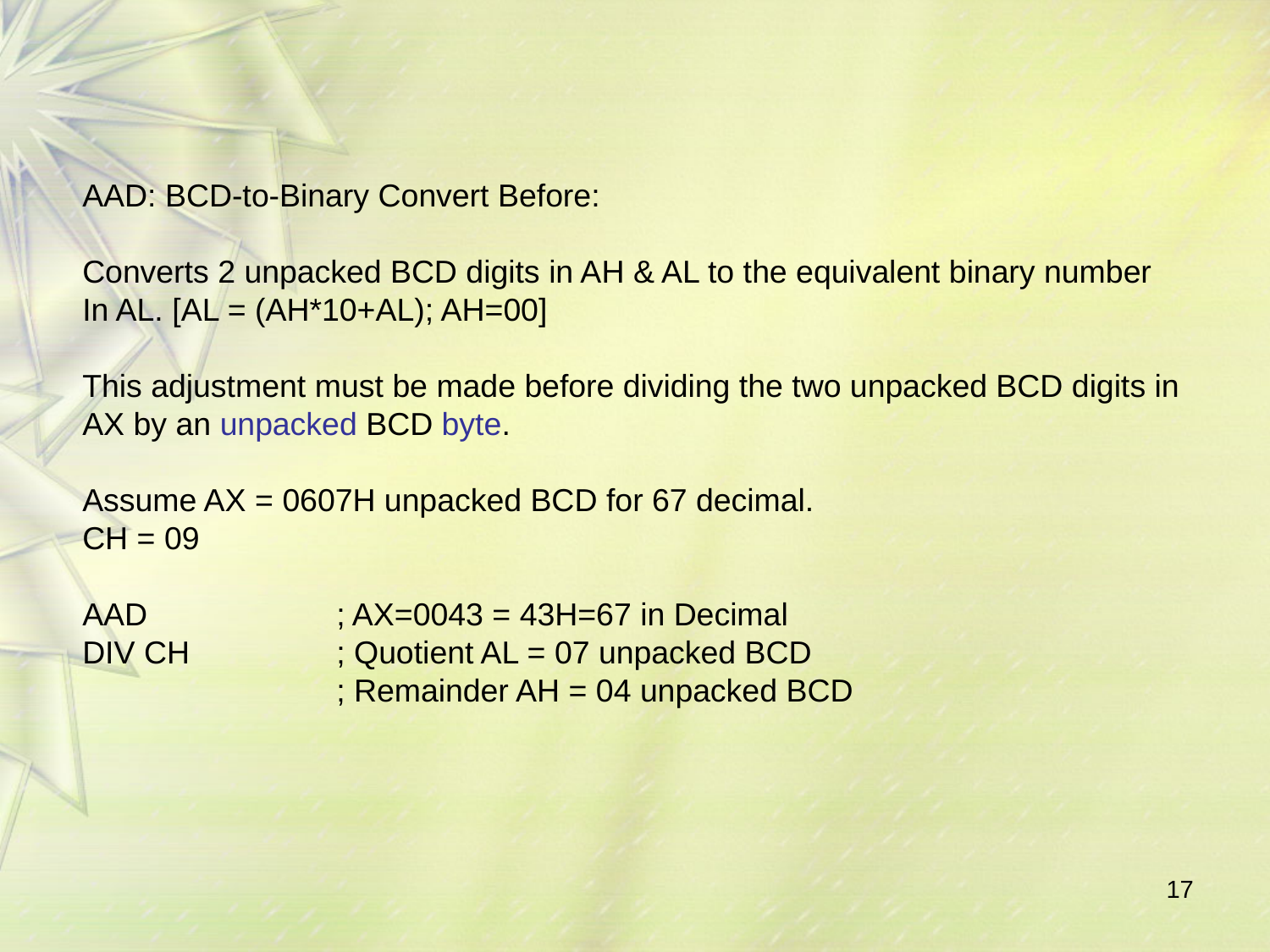

AAD: BCD-to-Binary Convert Before:

Converts 2 unpacked BCD digits in AH & AL to the equivalent binary number
In AL. [AL = (AH*10+AL); AH=00]

This adjustment must be made before dividing the two unpacked BCD digits in
AX by an unpacked BCD byte.

Assume AX = 0607H unpacked BCD for 67 decimal.
CH = 09

AAD 		; AX=0043 = 43H=67 in Decimal
DIV CH 		; Quotient AL = 07 unpacked BCD
		; Remainder AH = 04 unpacked BCD

17